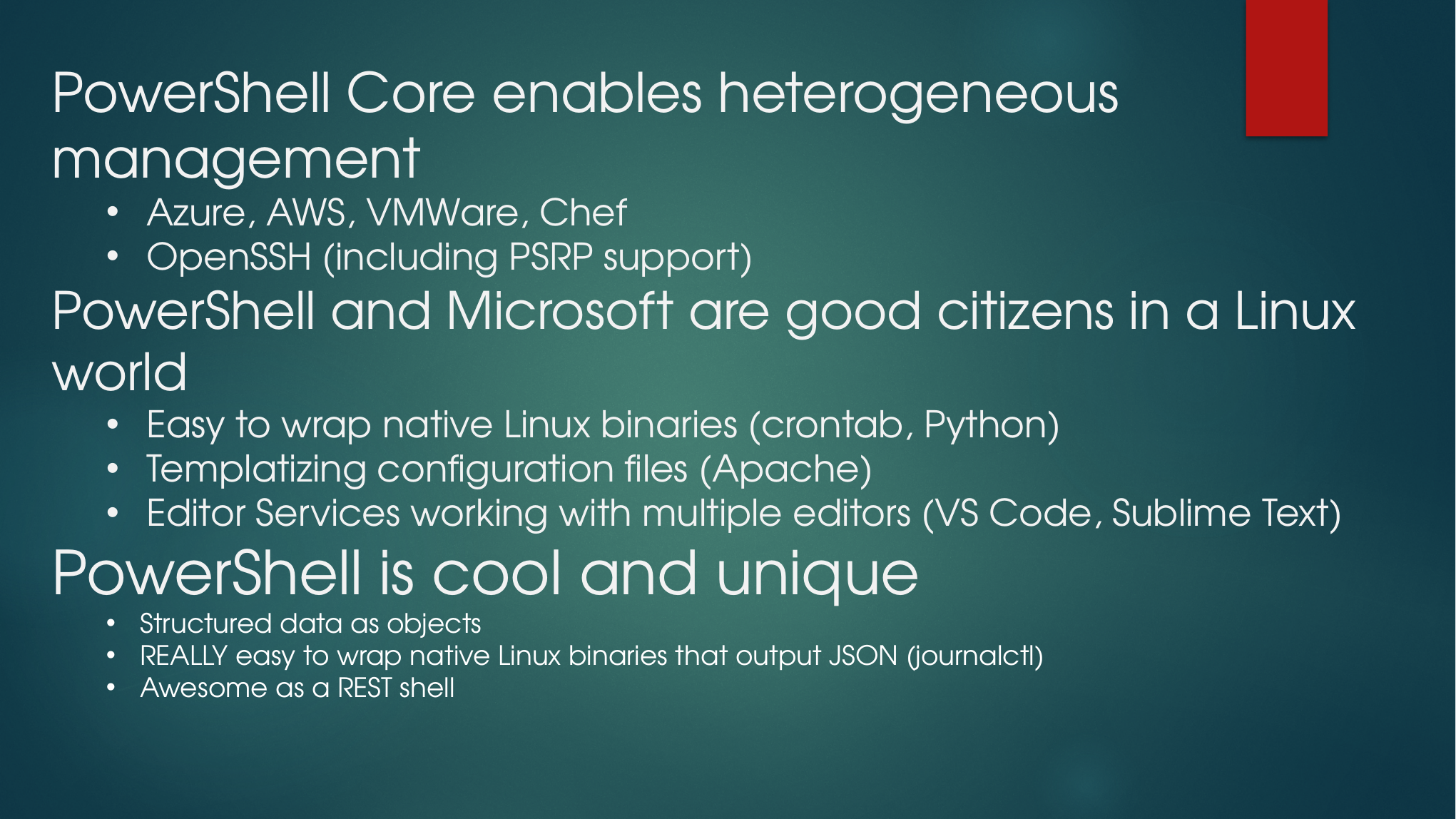

PowerShell Core enables heterogeneous management
Azure, AWS, VMWare, Chef
OpenSSH (including PSRP support)
PowerShell and Microsoft are good citizens in a Linux world
Easy to wrap native Linux binaries (crontab, Python)
Templatizing configuration files (Apache)
Editor Services working with multiple editors (VS Code, Sublime Text)
PowerShell is cool and unique
Structured data as objects
REALLY easy to wrap native Linux binaries that output JSON (journalctl)
Awesome as a REST shell